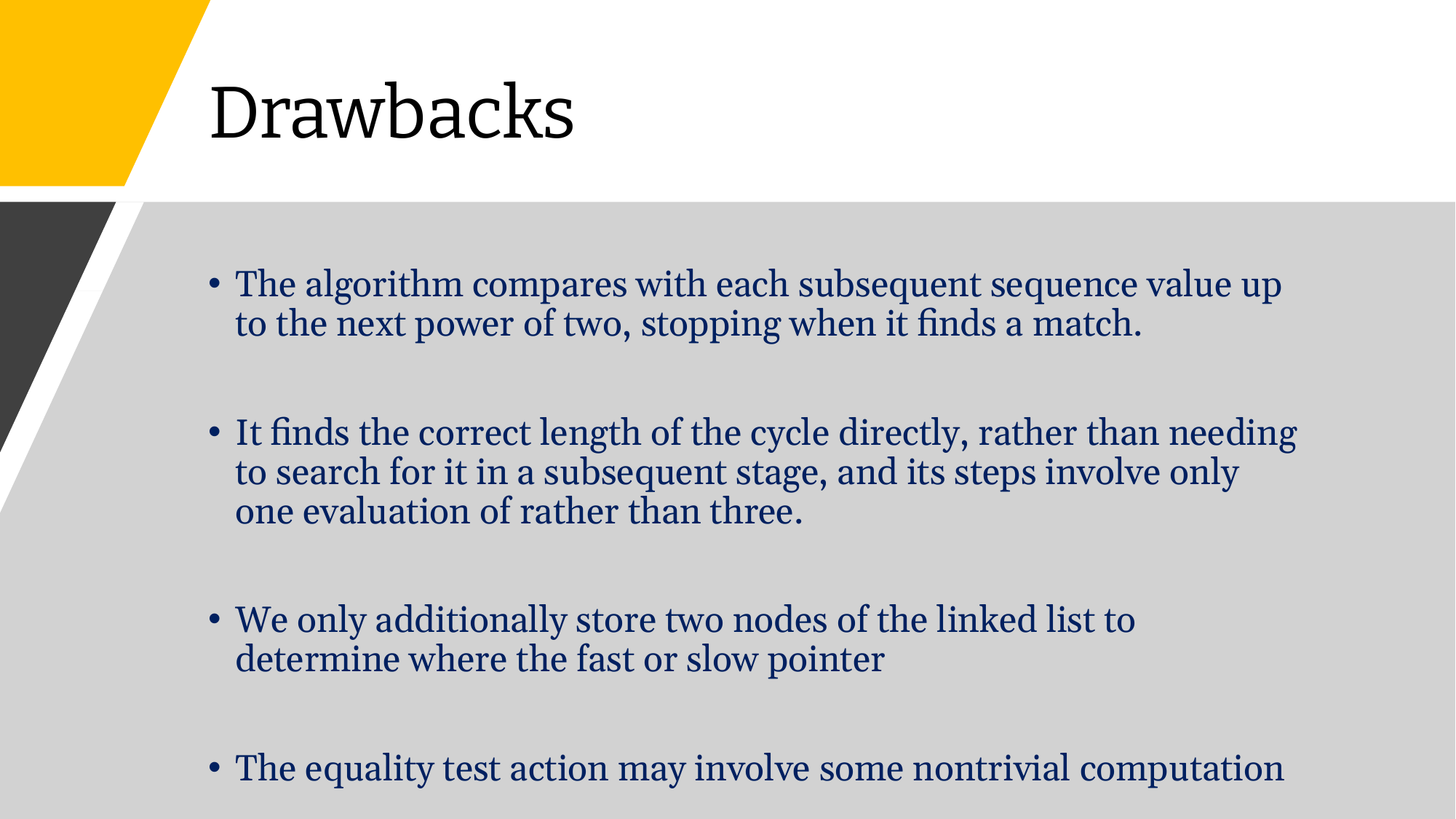

# Drawbacks

The algorithm compares with each subsequent sequence value up to the next power of two, stopping when it finds a match.

It finds the correct length of the cycle directly, rather than needing to search for it in a subsequent stage, and its steps involve only one evaluation of rather than three.

We only additionally store two nodes of the linked list to determine where the fast or slow pointer

The equality test action may involve some nontrivial computation